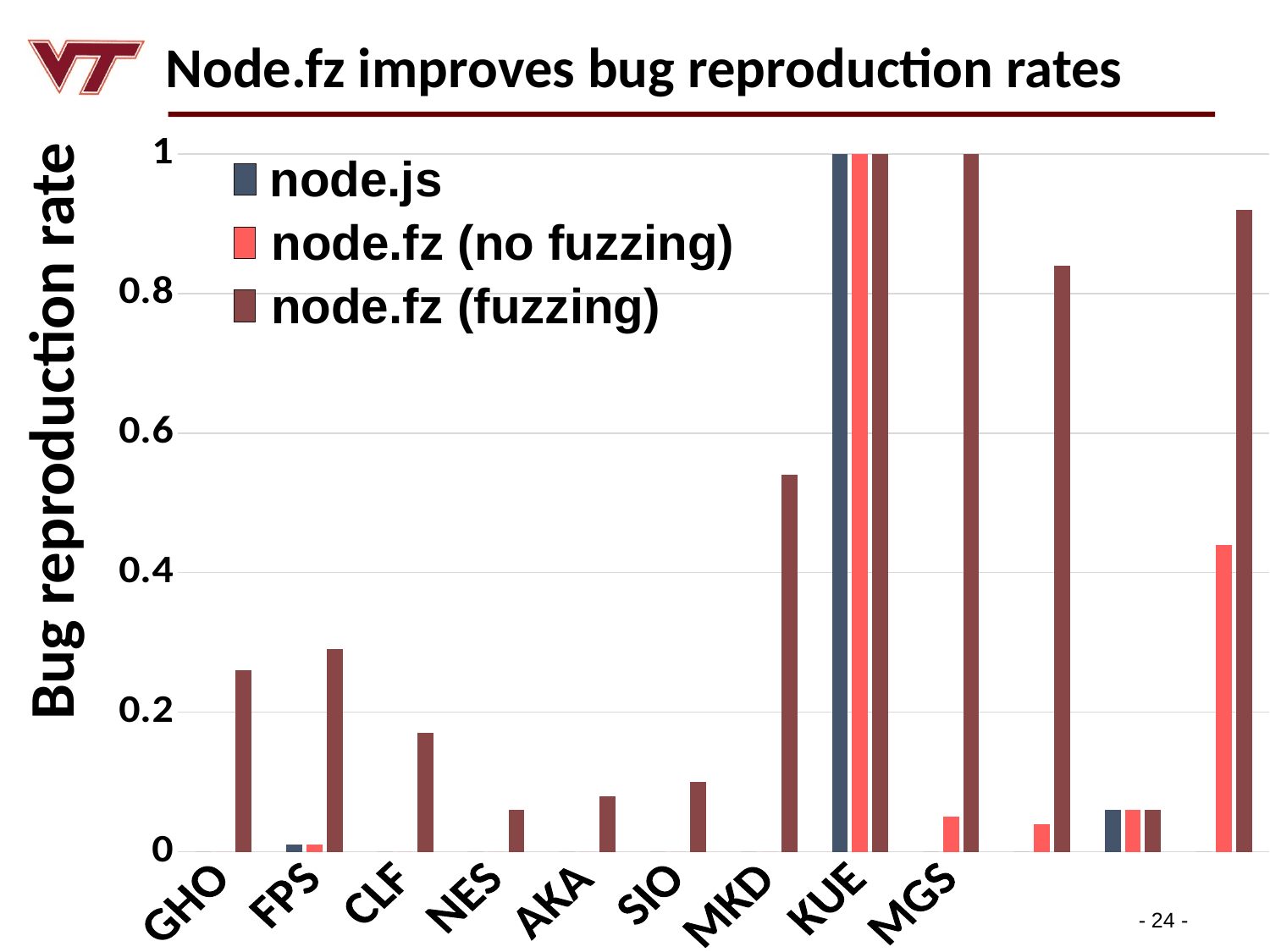

# Node.fz improves bug reproduction rates

### Chart

| Category | nodeV | nodeNFZ | nodeFZ |
|---|---|---|---|
| GHO' | 0.0 | 0.0 | 0.26 |
| FPS | 0.01 | 0.01 | 0.29 |
| CLF | 0.0 | 0.0 | 0.17 |
| NES | 0.0 | 0.0 | 0.06 |
| AKA | 0.0 | 0.0 | 0.08 |
| SIO | 0.0 | 0.0 | 0.1 |
| MKD | 0.0 | 0.0 | 0.54 |
| KUE | 1.0 | 1.0 | 1.0 |
| MGS | 0.0 | 0.05 | 1.0 |
| SIO (new) | 0.0 | 0.04 | 0.84 |
| KUE (known) | 0.06 | 0.06 | 0.06 |
| KUE (new) | 0.0 | 0.44 | 0.92 |
node.js

node.fz (no fuzzing)

node.fz (fuzzing)

Bug reproduction rate